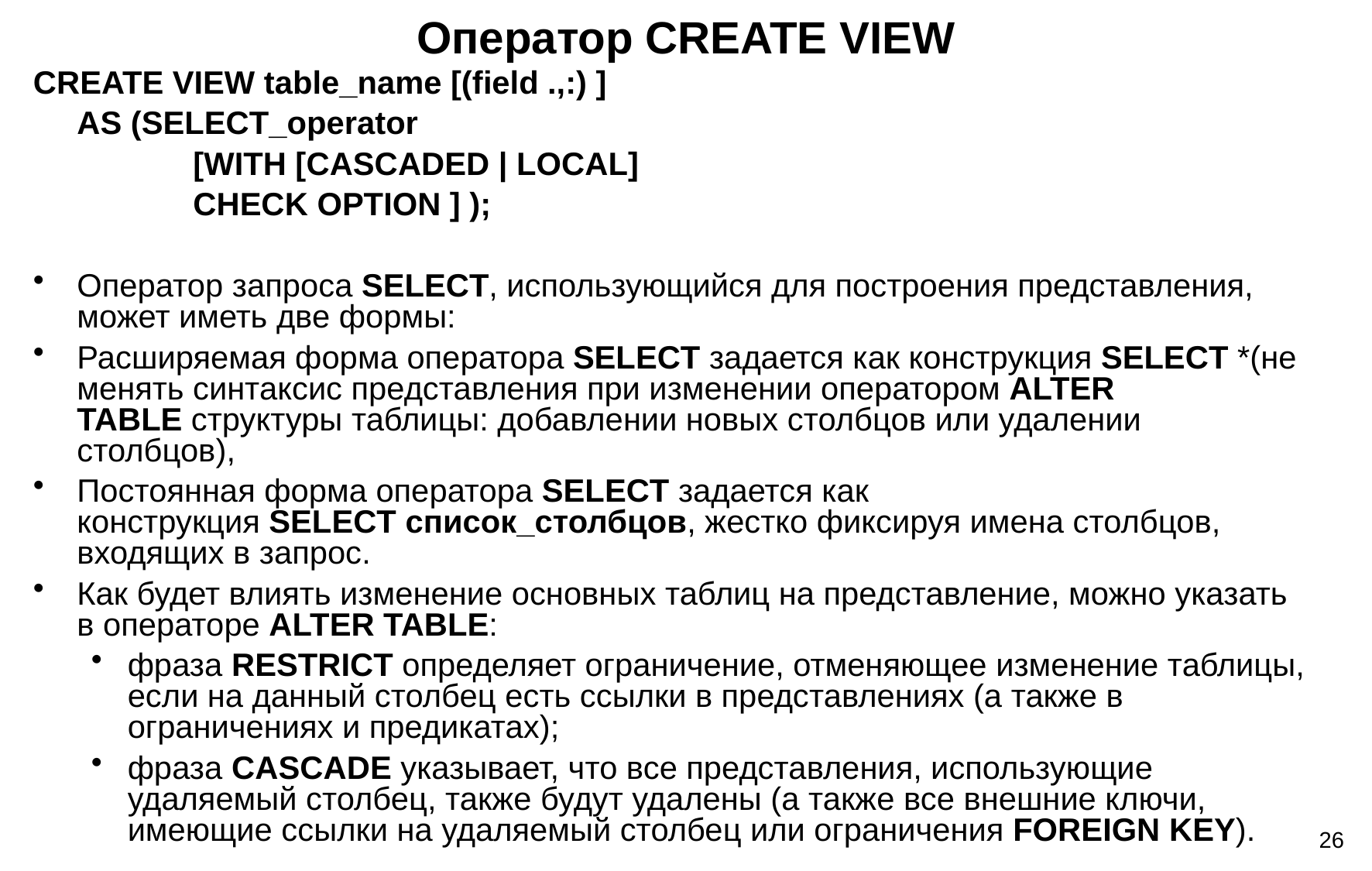

# Оператор CREATE VIEW
CREATE VIEW table_name [(field .,:) ]
	AS (SELECT_operator
		[WITH [CASCADED | LOCAL]
		CHECK OPTION ] );

Оператор запроса SELECT, использующийся для построения представления, может иметь две формы:
Расширяемая форма оператора SELECT задается как конструкция SELECT *(не менять синтаксис представления при изменении оператором ALTER TABLE структуры таблицы: добавлении новых столбцов или удалении столбцов),
Постоянная форма оператора SELECT задается как конструкция SELECT список_столбцов, жестко фиксируя имена столбцов, входящих в запрос.
Как будет влиять изменение основных таблиц на представление, можно указать в операторе ALTER TABLE:
фраза RESTRICT определяет ограничение, отменяющее изменение таблицы, если на данный столбец есть ссылки в представлениях (а также в ограничениях и предикатах);
фраза CASCADE указывает, что все представления, использующие удаляемый столбец, также будут удалены (а также все внешние ключи, имеющие ссылки на удаляемый столбец или ограничения FOREIGN KEY).
26